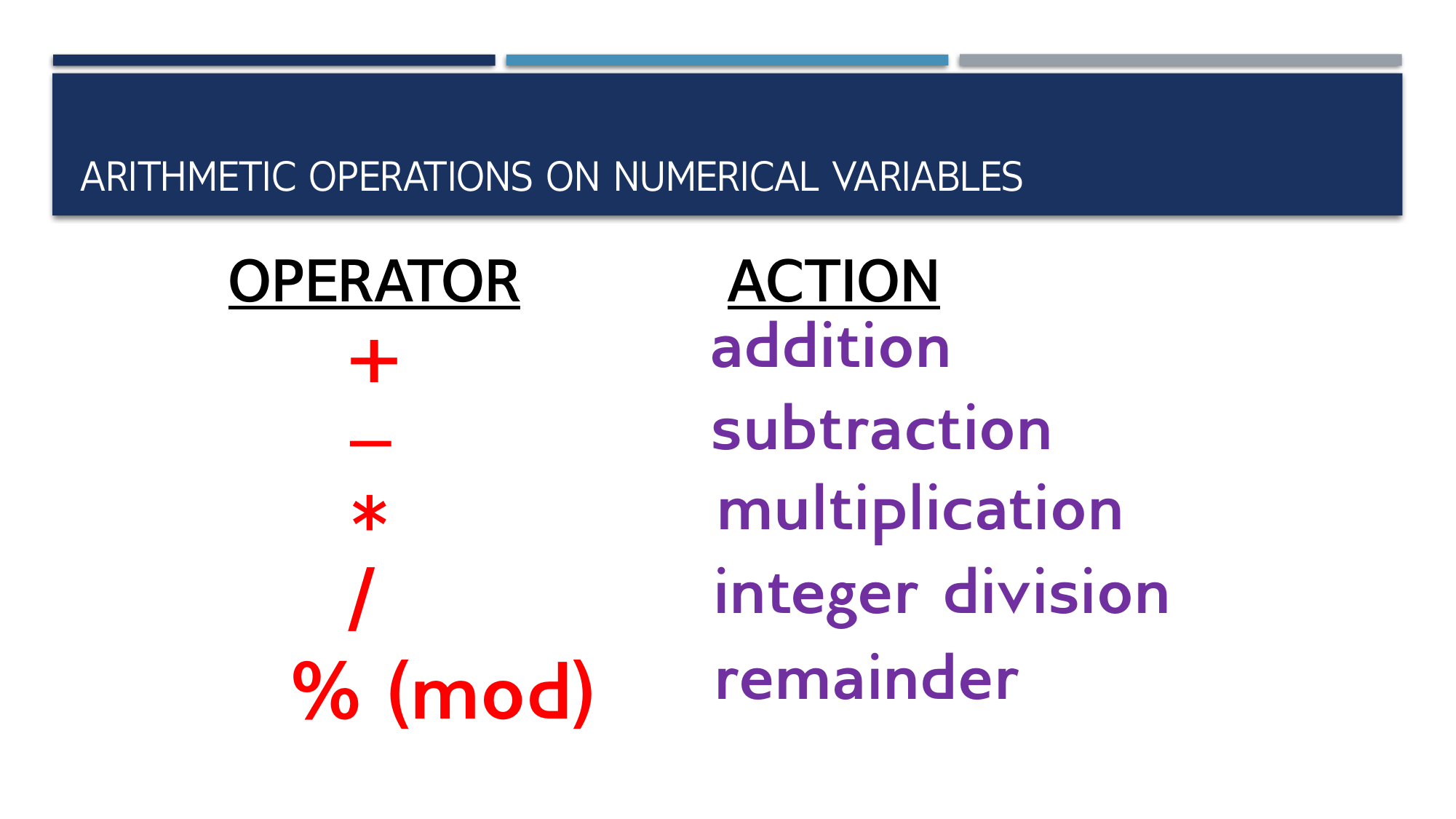

# Arithmetic operations on numerical variables
OPERATOR
ACTION
+
addition
_
subtraction
multiplication
*
/
integer division
remainder
% (mod)